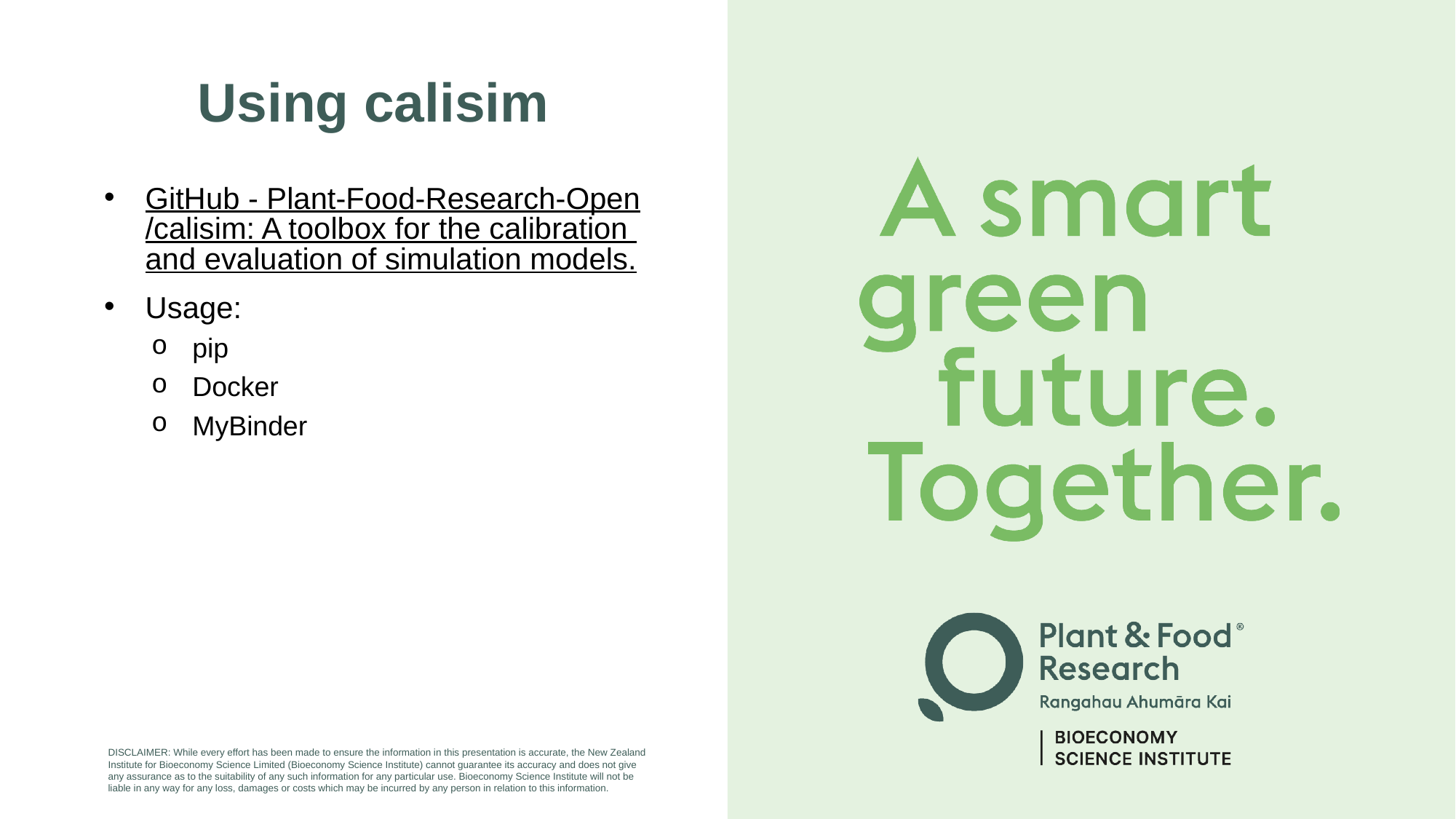

# Using calisim

GitHub - Plant-Food-Research-Open/calisim: A toolbox for the calibration and evaluation of simulation models.
Usage:
pip
Docker
MyBinder